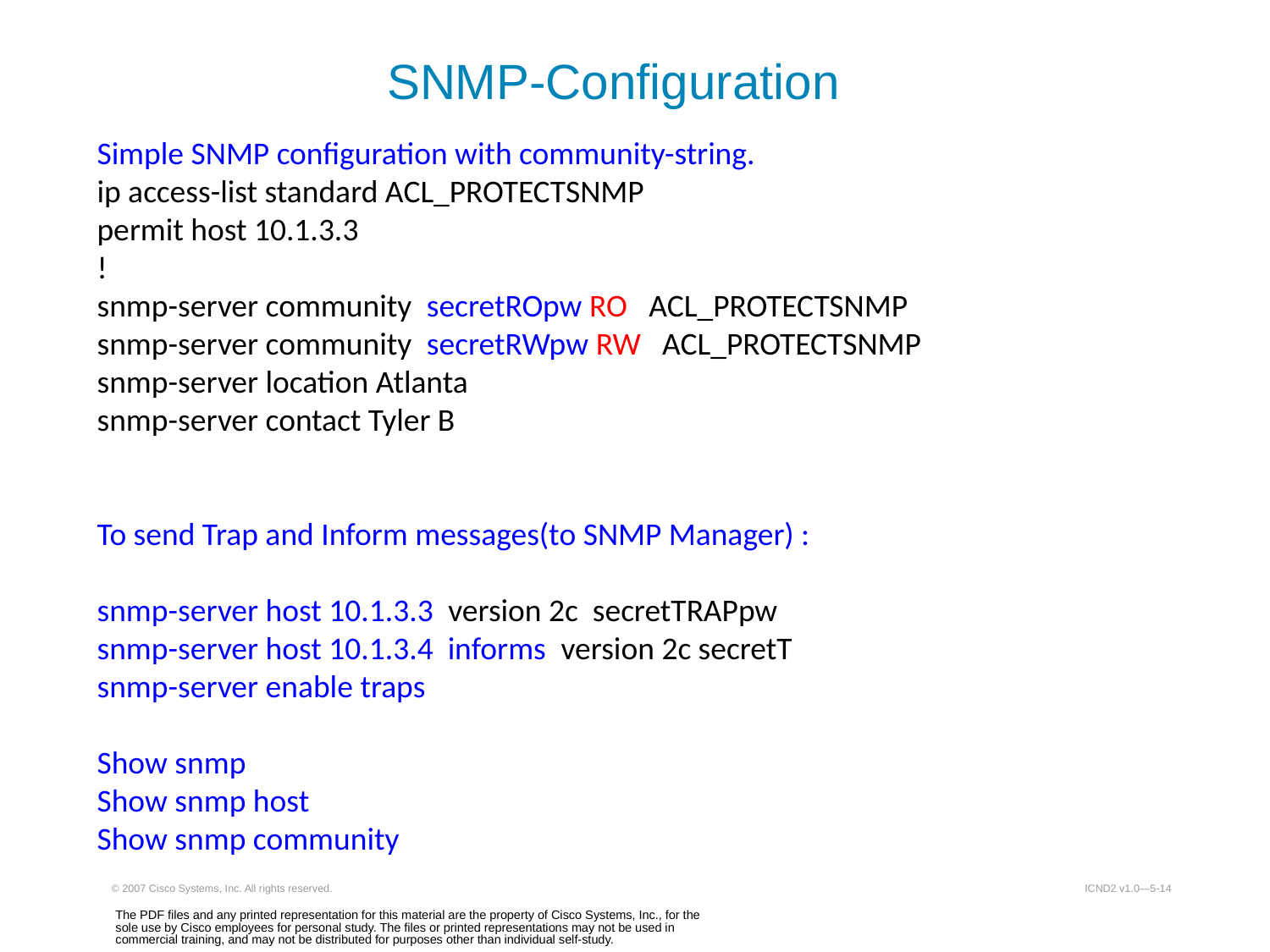

SNMP-Configuration
Simple SNMP configuration with community-string.
ip access-list standard ACL_PROTECTSNMP
permit host 10.1.3.3
!
snmp-server community  secretROpw RO   ACL_PROTECTSNMP
snmp-server community  secretRWpw RW   ACL_PROTECTSNMP
snmp-server location Atlanta
snmp-server contact Tyler B

To send Trap and Inform messages(to SNMP Manager) :

snmp-server host 10.1.3.3  version 2c  secretTRAPpw
snmp-server host 10.1.3.4  informs  version 2c secretT
snmp-server enable traps

Show snmp
Show snmp host
Show snmp community

© 2007 Cisco Systems, Inc. All rights reserved.
ICND2 v1.0—5-14
The PDF files and any printed representation for this material are the property of Cisco Systems, Inc., for the sole use by Cisco employees for personal study. The files or printed representations may not be used in commercial training, and may not be distributed for purposes other than individual self-study.